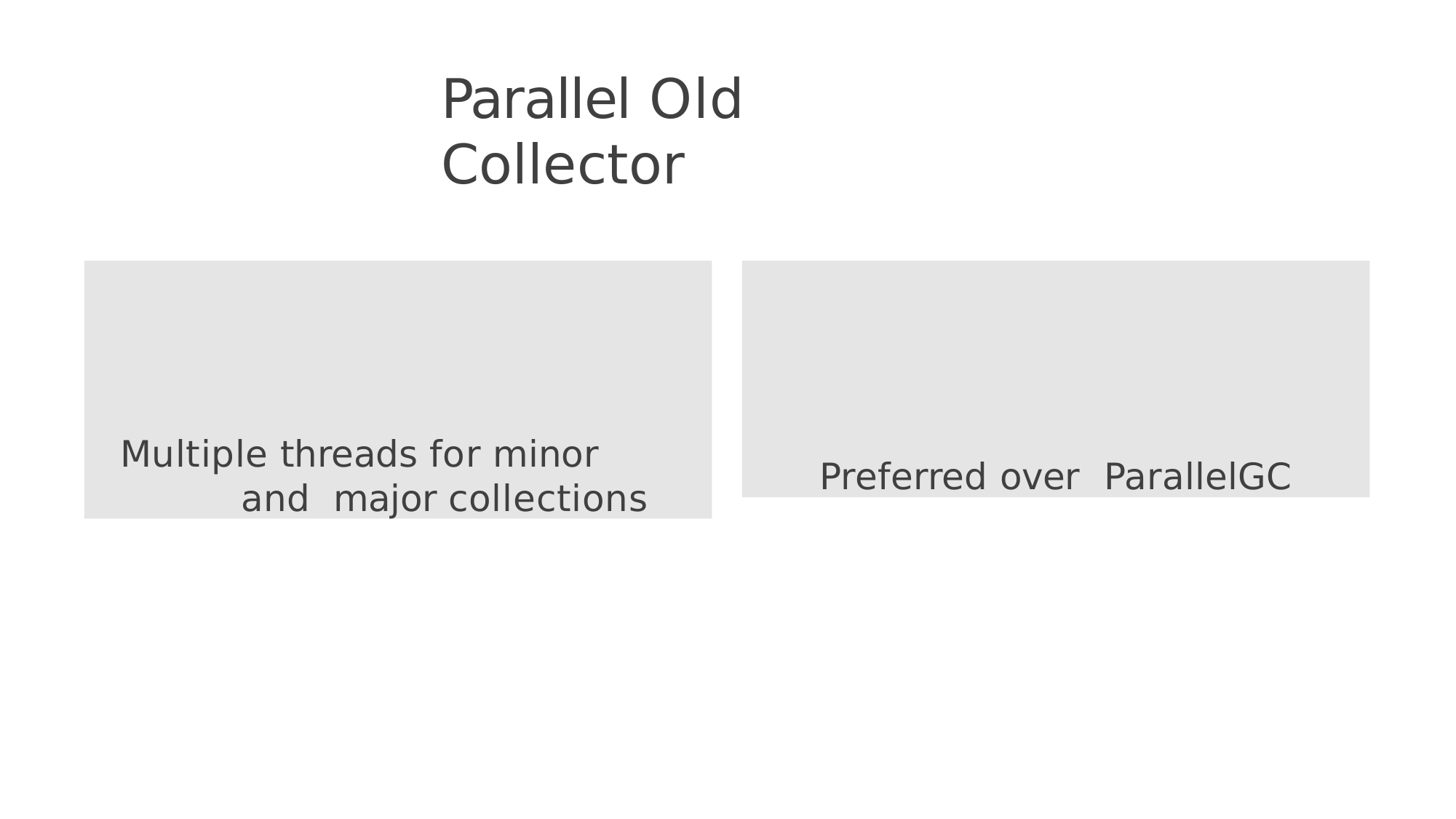

# Parallel Old Collector

Multiple threads for minor and  major collections

Preferred over	ParallelGC
31